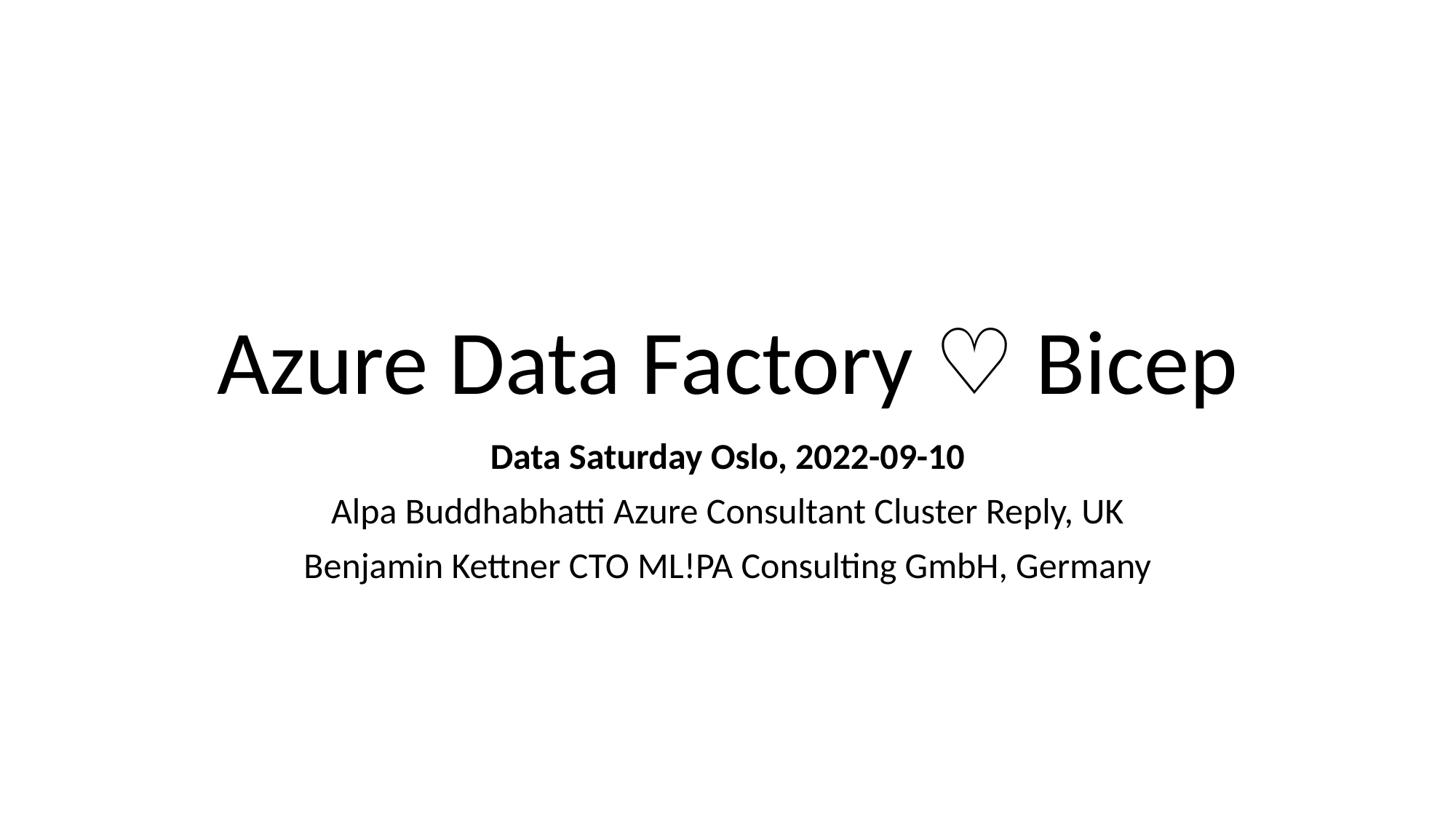

# Azure Data Factory ♡ Bicep
Data Saturday Oslo, 2022-09-10
Alpa Buddhabhatti Azure Consultant Cluster Reply, UK
Benjamin Kettner CTO ML!PA Consulting GmbH, Germany